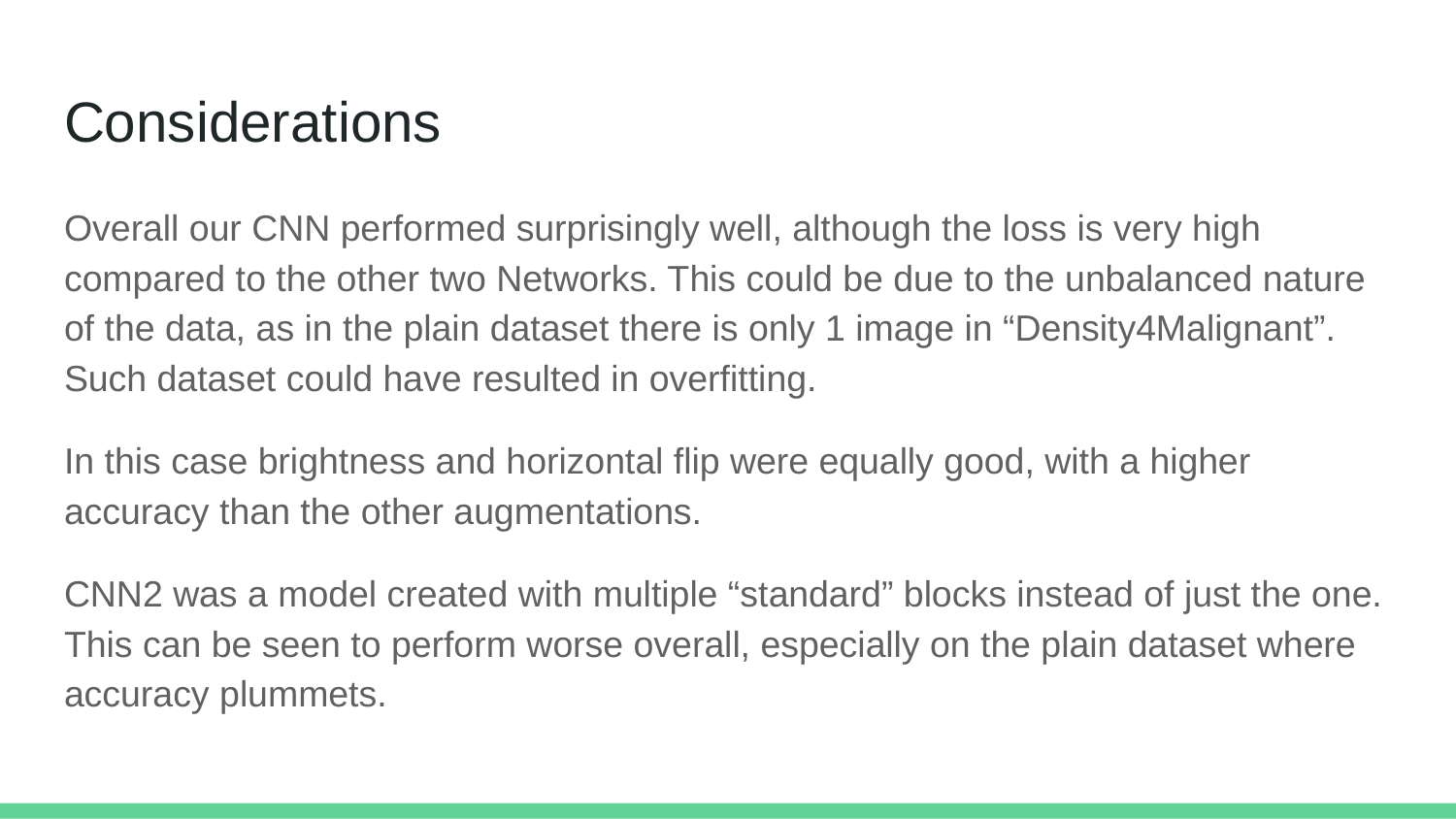

# Considerations
Overall our CNN performed surprisingly well, although the loss is very high compared to the other two Networks. This could be due to the unbalanced nature of the data, as in the plain dataset there is only 1 image in “Density4Malignant”. Such dataset could have resulted in overfitting.
In this case brightness and horizontal flip were equally good, with a higher accuracy than the other augmentations.
CNN2 was a model created with multiple “standard” blocks instead of just the one. This can be seen to perform worse overall, especially on the plain dataset where accuracy plummets.